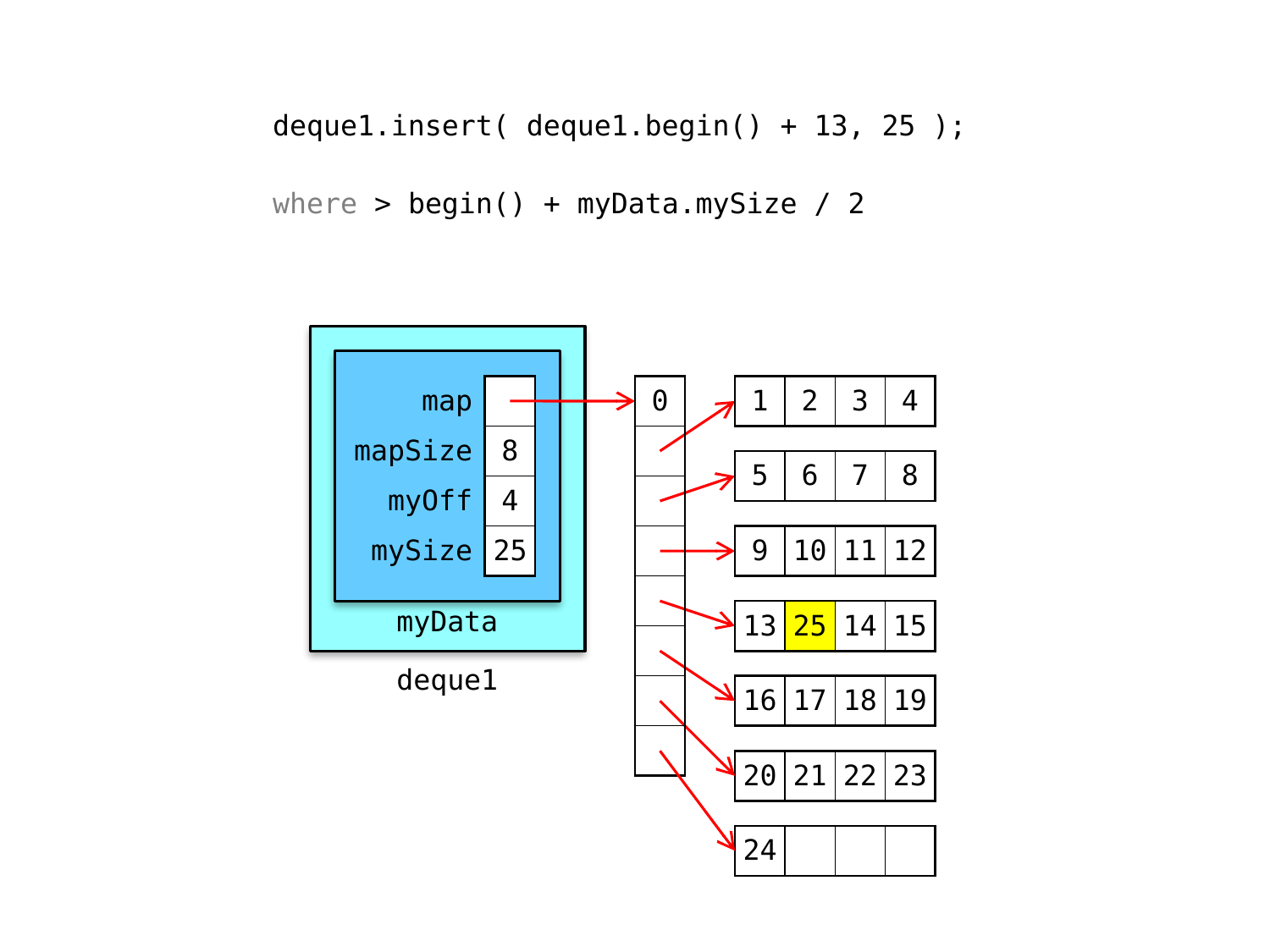

deque1.insert( deque1.begin() + 13, 25 );

where > begin() + myData.mySize / 2

| map |  |
| --- | --- |
| mapSize | 8 |
| myOff | 4 |
| mySize | 25 |
| 0 |
| --- |
|  |
|  |
|  |
|  |
|  |
|  |
|  |
| 1 | 2 | 3 | 4 |
| --- | --- | --- | --- |

| 5 | 6 | 7 | 8 |
| --- | --- | --- | --- |

| 9 | 10 | 11 | 12 |
| --- | --- | --- | --- |

| 13 | 25 | 14 | 15 |
| --- | --- | --- | --- |
myData

deque1
| 16 | 17 | 18 | 19 |
| --- | --- | --- | --- |

| 20 | 21 | 22 | 23 |
| --- | --- | --- | --- |
| 24 |  |  |  |
| --- | --- | --- | --- |